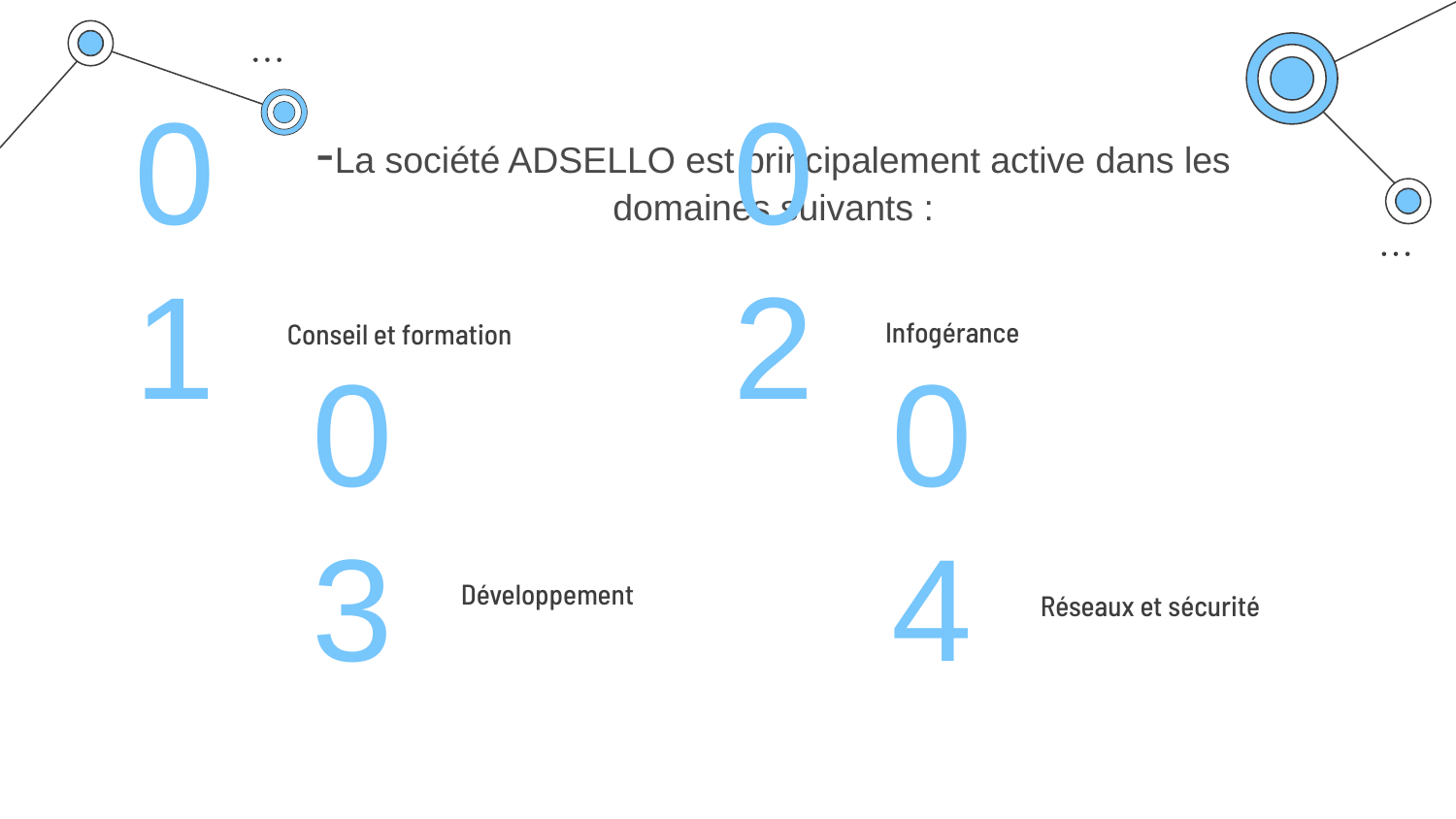

# -La société ADSELLO est principalement active dans les domaines suivants :
01
02
Infogérance

Conseil et formation
03
04
Développement

Réseaux et sécurité